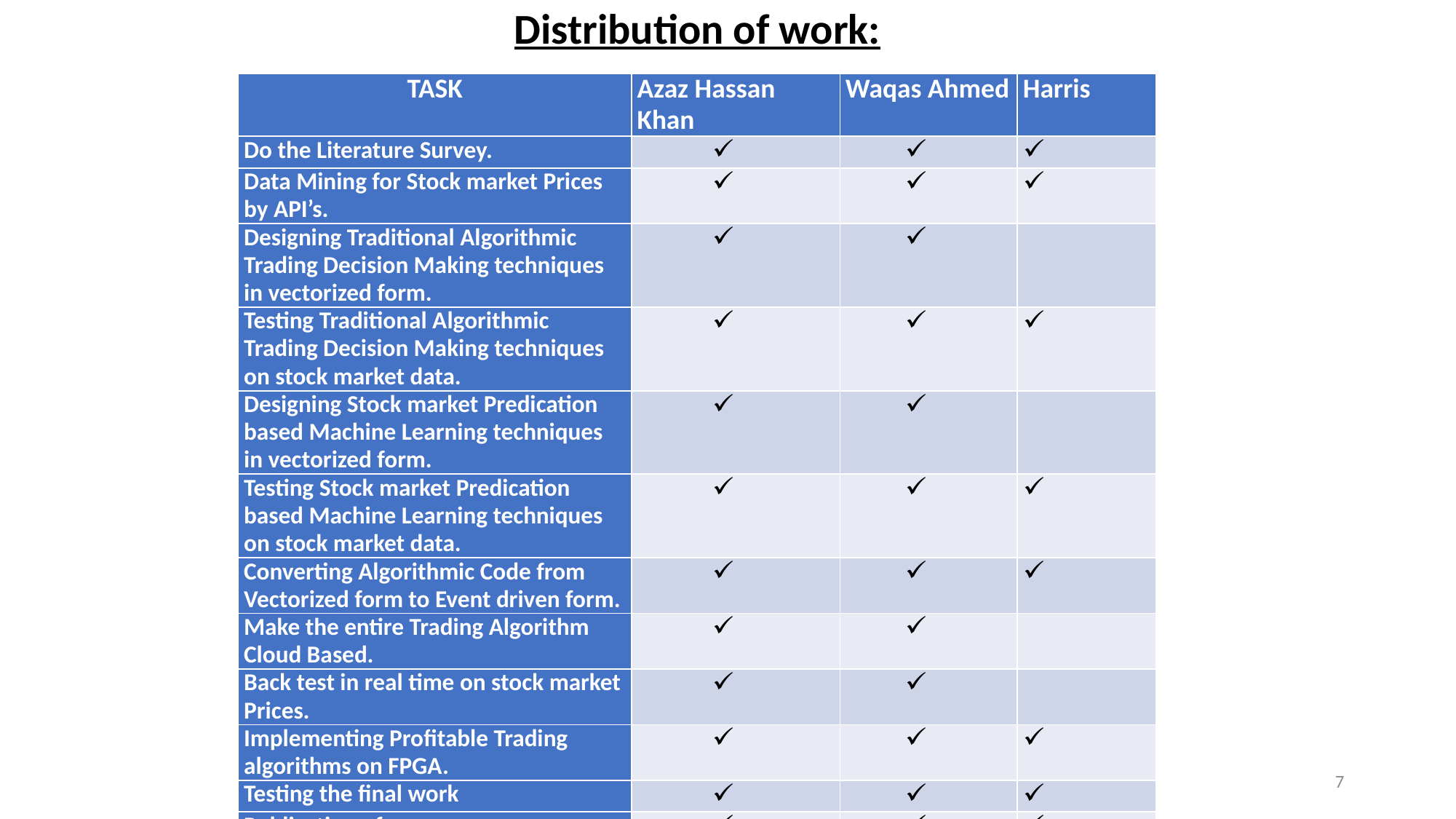

Distribution of work:

| TASK | Azaz Hassan Khan | Waqas Ahmed | Harris |
| --- | --- | --- | --- |
| Do the Literature Survey. |  |  |  |
| Data Mining for Stock market Prices by API’s. |  |  |  |
| Designing Traditional Algorithmic Trading Decision Making techniques in vectorized form. |  |  |  |
| Testing Traditional Algorithmic Trading Decision Making techniques on stock market data. |  |  |  |
| Designing Stock market Predication based Machine Learning techniques in vectorized form. |  |  |  |
| Testing Stock market Predication based Machine Learning techniques on stock market data. |  |  |  |
| Converting Algorithmic Code from Vectorized form to Event driven form. |  |  |  |
| Make the entire Trading Algorithm Cloud Based. |  |  |  |
| Back test in real time on stock market Prices. |  |  |  |
| Implementing Profitable Trading algorithms on FPGA. |  |  |  |
| Testing the final work |  |  |  |
| Publication of paper |  |  |  |
| Write the Proposal |  |  |  |
| Write the Monthly Reports |  |  |  |
| Write the Progress Report |  |  |  |
| Write the Final Report |  |  |  |
| Prepare for the Presentation |  |  |  |
| Design the Project Poster. |  |  |  |
7